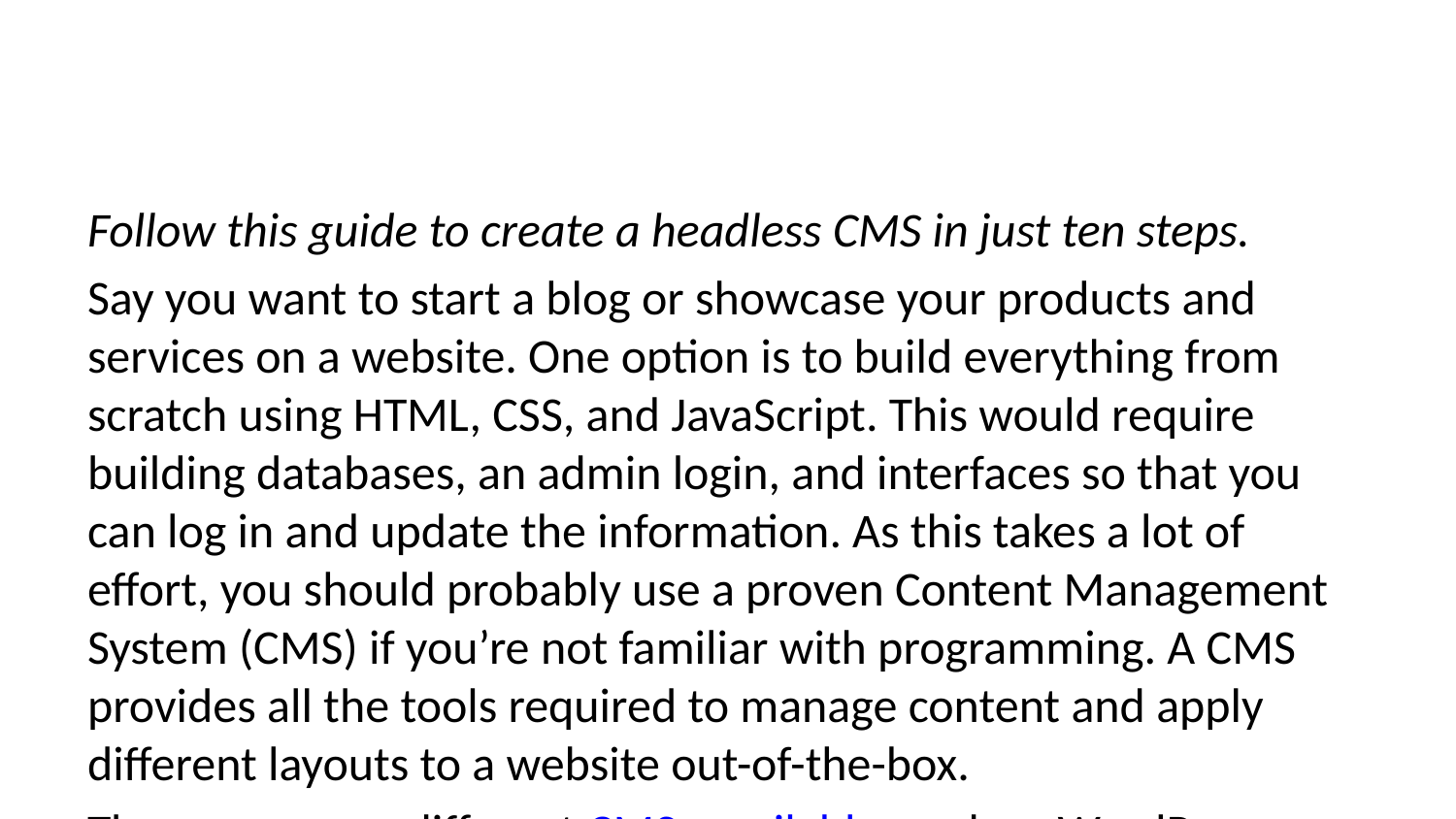

Follow this guide to create a headless CMS in just ten steps.
Say you want to start a blog or showcase your products and services on a website. One option is to build everything from scratch using HTML, CSS, and JavaScript. This would require building databases, an admin login, and interfaces so that you can log in and update the information. As this takes a lot of effort, you should probably use a proven Content Management System (CMS) if you’re not familiar with programming. A CMS provides all the tools required to manage content and apply different layouts to a website out-of-the-box.
There are many different CMSs available, such as WordPress, Wix, Contentful, or Squarespace, which can be used to generate websites and web applications. A CMS provides visual editing interfaces, templates, custom code, and other content management capabilities, all from a single environment. WordPress, one of the most powerful options, boasts many plugins to extend behavior and introduce powerful eCommerce abilities.
So, now the next question arises: what is a headless CMS?